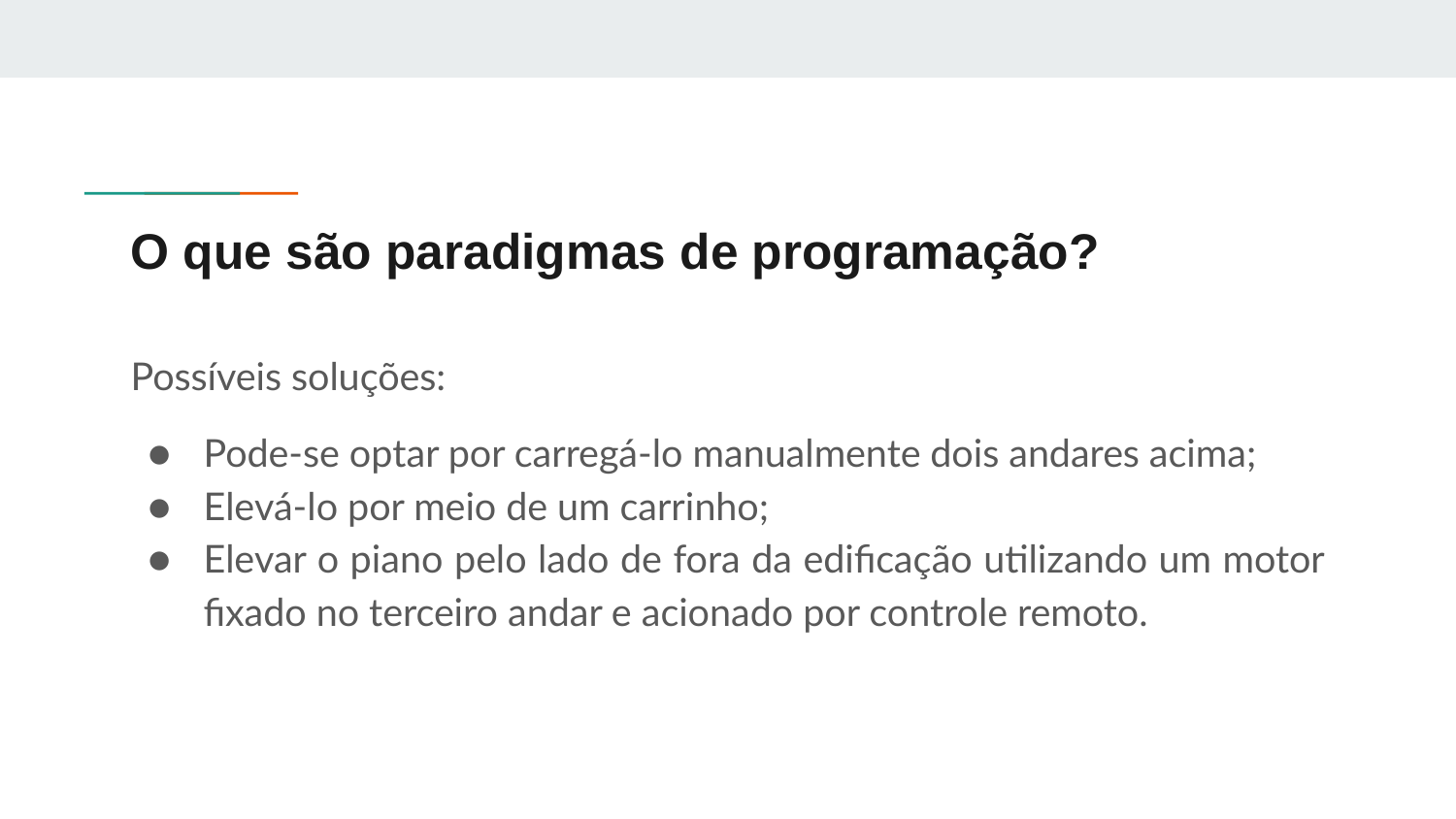

# O que são paradigmas de programação?
Possíveis soluções:
Pode-se optar por carregá-lo manualmente dois andares acima;
Elevá-lo por meio de um carrinho;
Elevar o piano pelo lado de fora da edificação utilizando um motor fixado no terceiro andar e acionado por controle remoto.